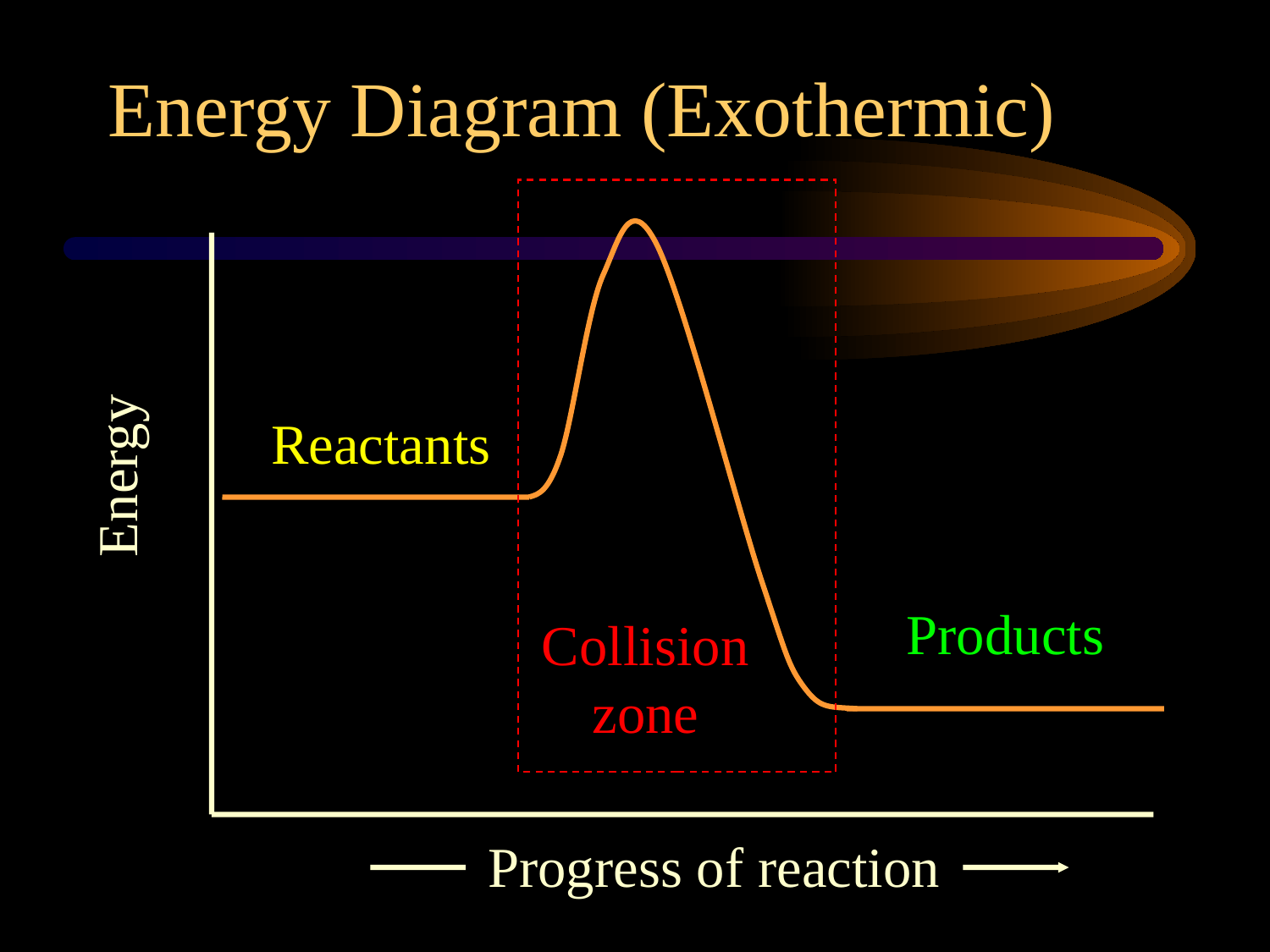

Energy Diagram (Exothermic)

Reactants
Energy

Products
Collision zone

Progress of reaction